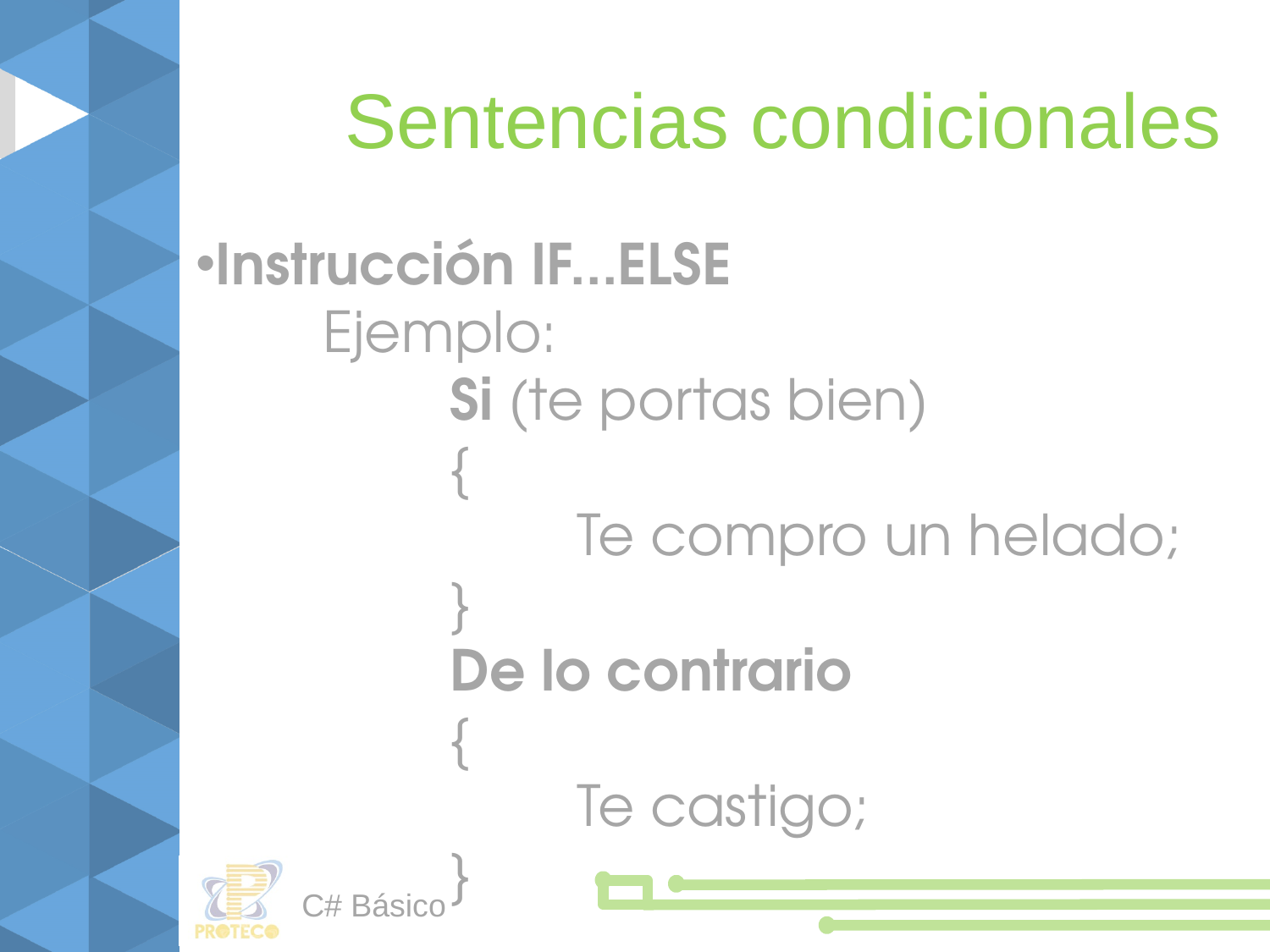

Sentencias condicionales
Instrucción IF...ELSE
	Ejemplo:
		Si (te portas bien)
		{
			Te compro un helado;
		}
		De lo contrario
		{
			Te castigo;
		}